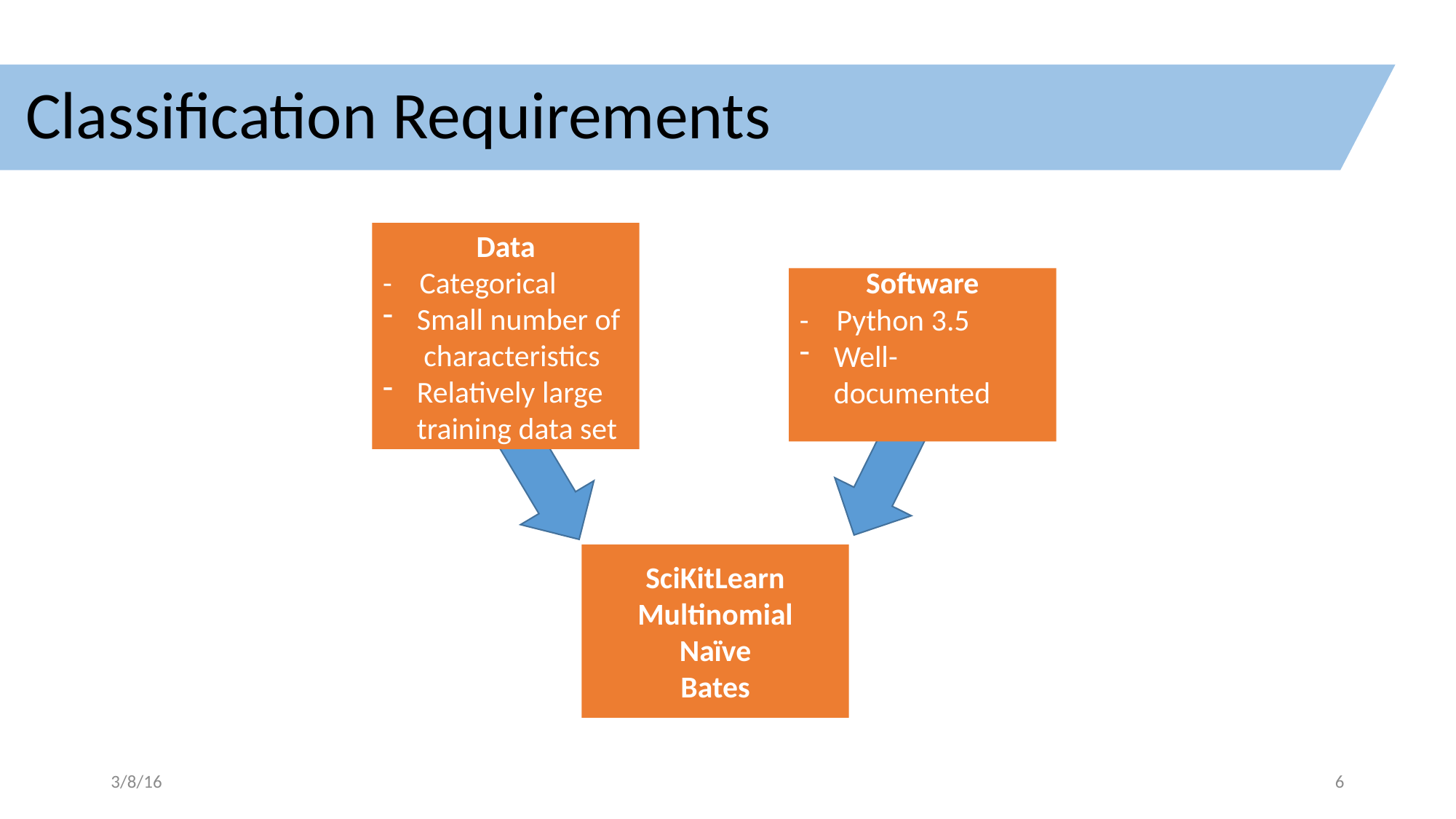

# Classification Requirements
Data
-    Categorical
Small number of   characteristics
Relatively large training data set
Software
-    Python 3.5
Well-documented

SciKitLearn
Multinomial
Naïve
Bates
3/8/16
6